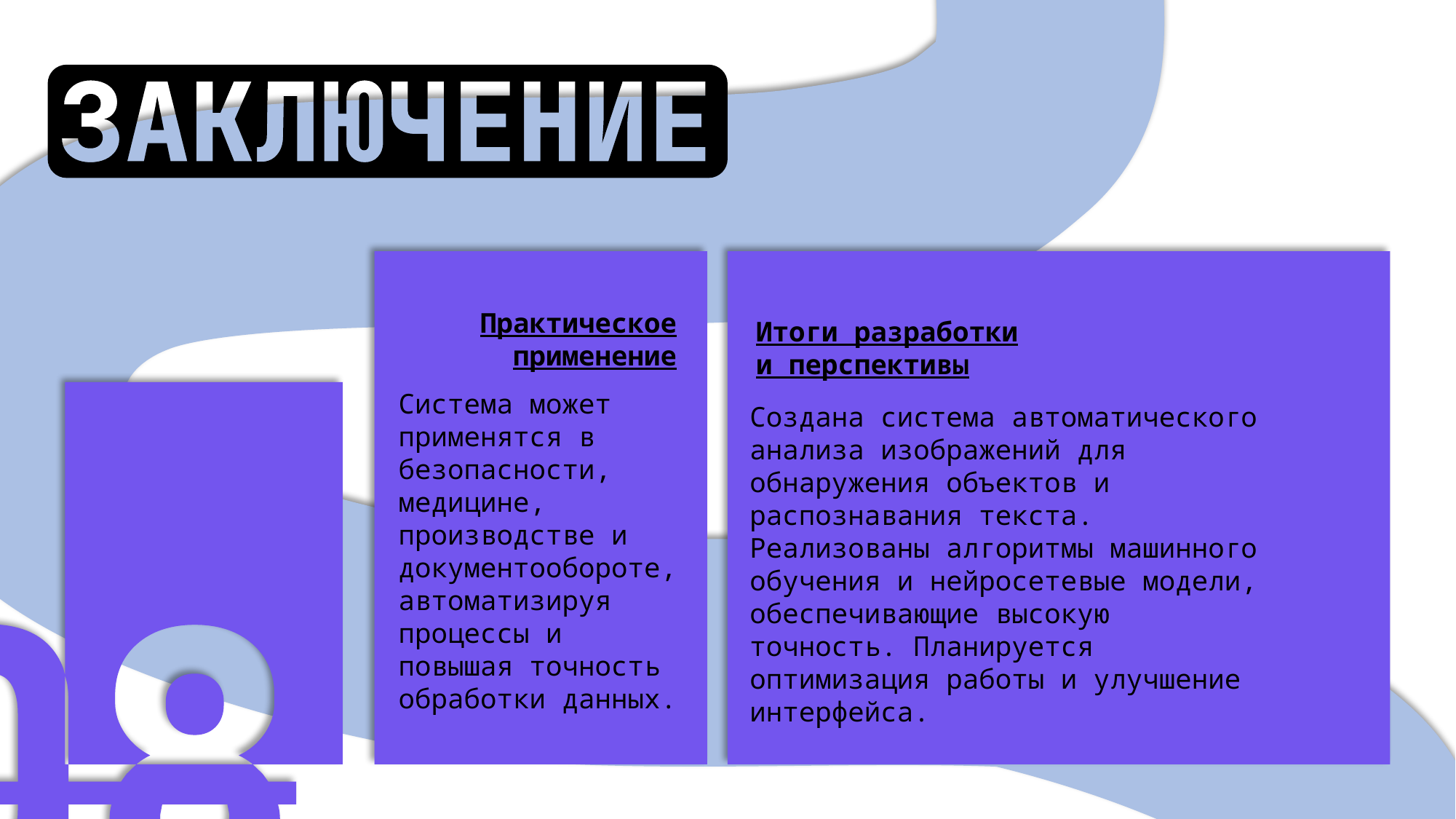

Практическое применение
Итоги разработки и перспективы
Система может применятся в безопасности, медицине, производстве и документообороте, автоматизируя процессы и повышая точность обработки данных.

Создана система автоматического анализа изображений для обнаружения объектов и распознавания текста. Реализованы алгоритмы машинного обучения и нейросетевые модели, обеспечивающие высокую точность. Планируется оптимизация работы и улучшение интерфейса.